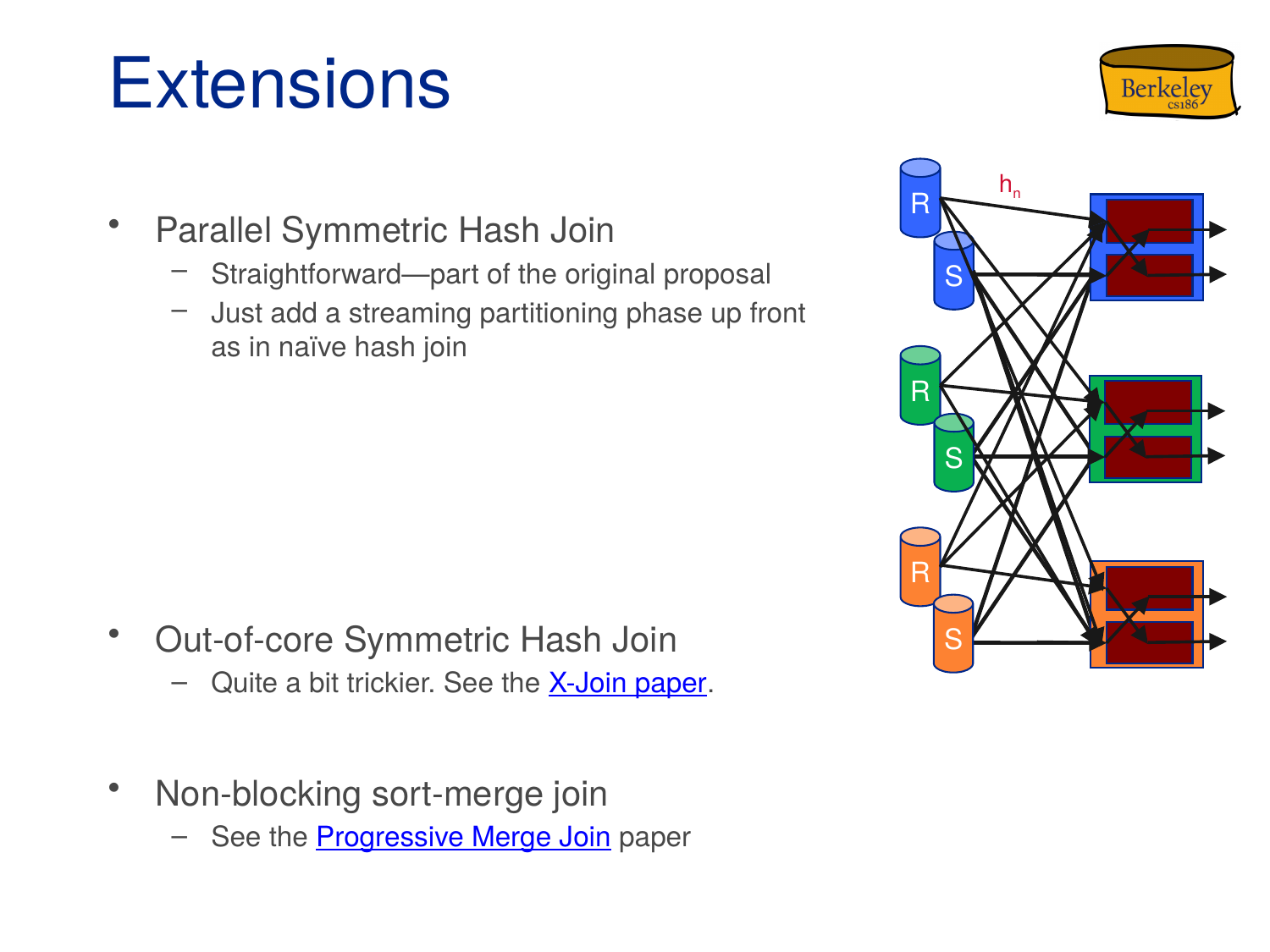

# Extensions
R
hn

S

R

S

R

S

Parallel Symmetric Hash Join
Straightforward—part of the original proposal
Just add a streaming partitioning phase up front
as in naïve hash join

Out-of-core Symmetric Hash Join
Quite a bit trickier. See the X-Join paper.

Non-blocking sort-merge join
See the Progressive Merge Join paper